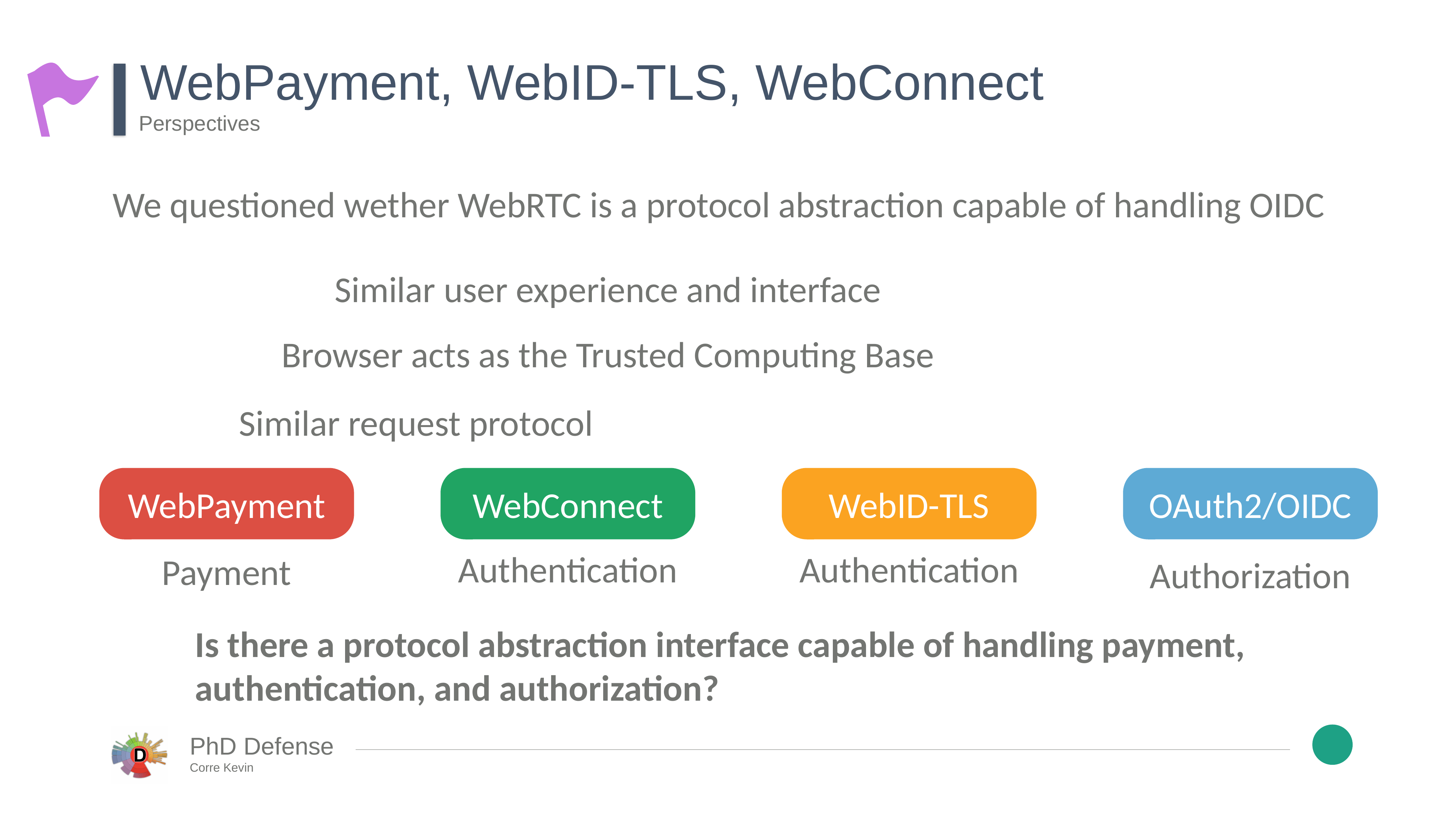

WebPayment, WebID-TLS, WebConnect

Perspectives
We questioned wether WebRTC is a protocol abstraction capable of handling OIDC
Similar user experience and interface
Browser acts as the Trusted Computing Base
Similar request protocol
WebPayment
WebConnect
WebID-TLS
OAuth2/OIDC
Payment
Authentication
Authentication
Authorization
Is there a protocol abstraction interface capable of handling payment, authentication, and authorization?
59